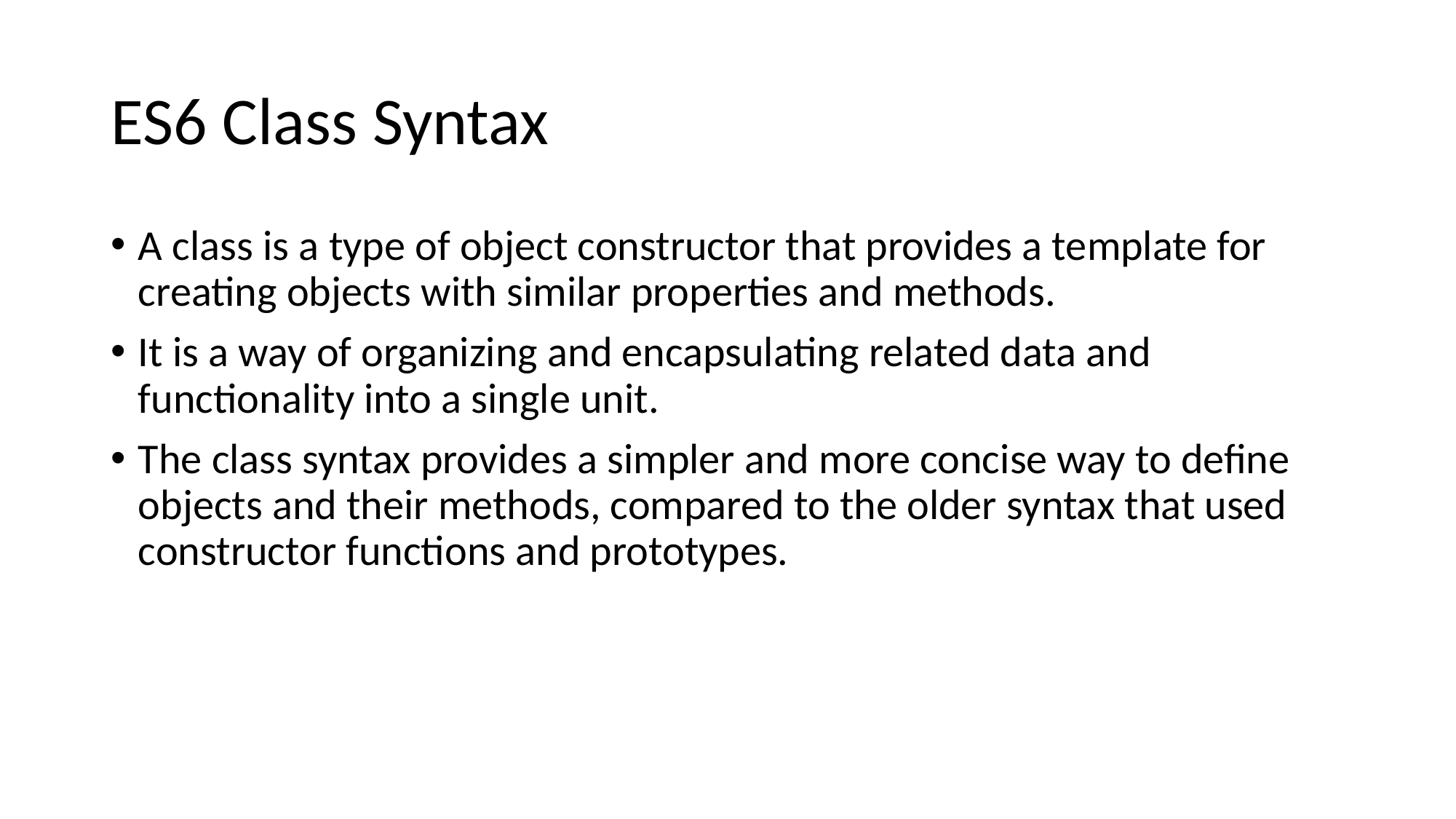

# ES6 Class Syntax
A class is a type of object constructor that provides a template for creating objects with similar properties and methods.
It is a way of organizing and encapsulating related data and functionality into a single unit.
The class syntax provides a simpler and more concise way to define objects and their methods, compared to the older syntax that used constructor functions and prototypes.